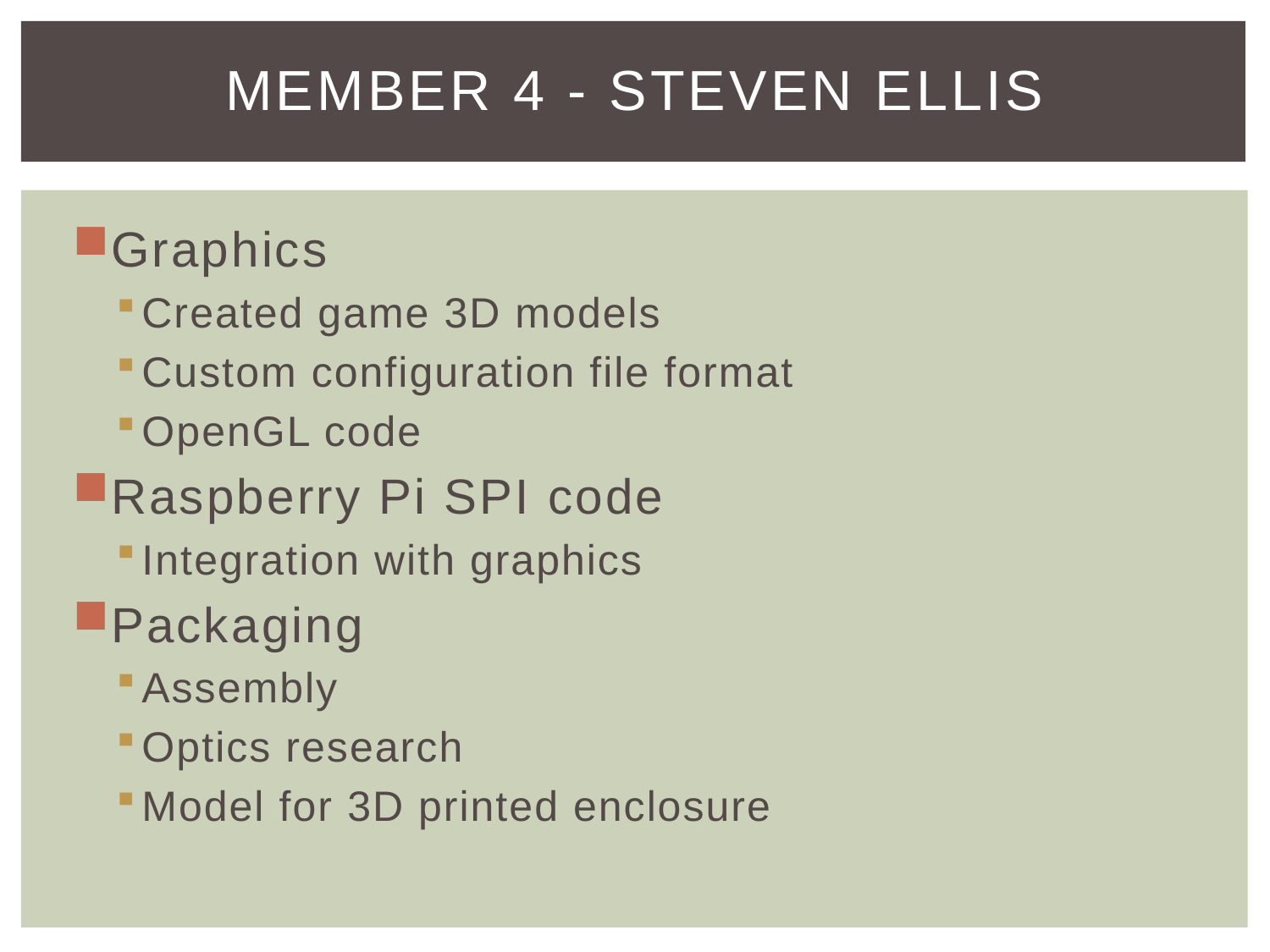

# Member 4 - Steven Ellis
Graphics
Created game 3D models
Custom configuration file format
OpenGL code
Raspberry Pi SPI code
Integration with graphics
Packaging
Assembly
Optics research
Model for 3D printed enclosure